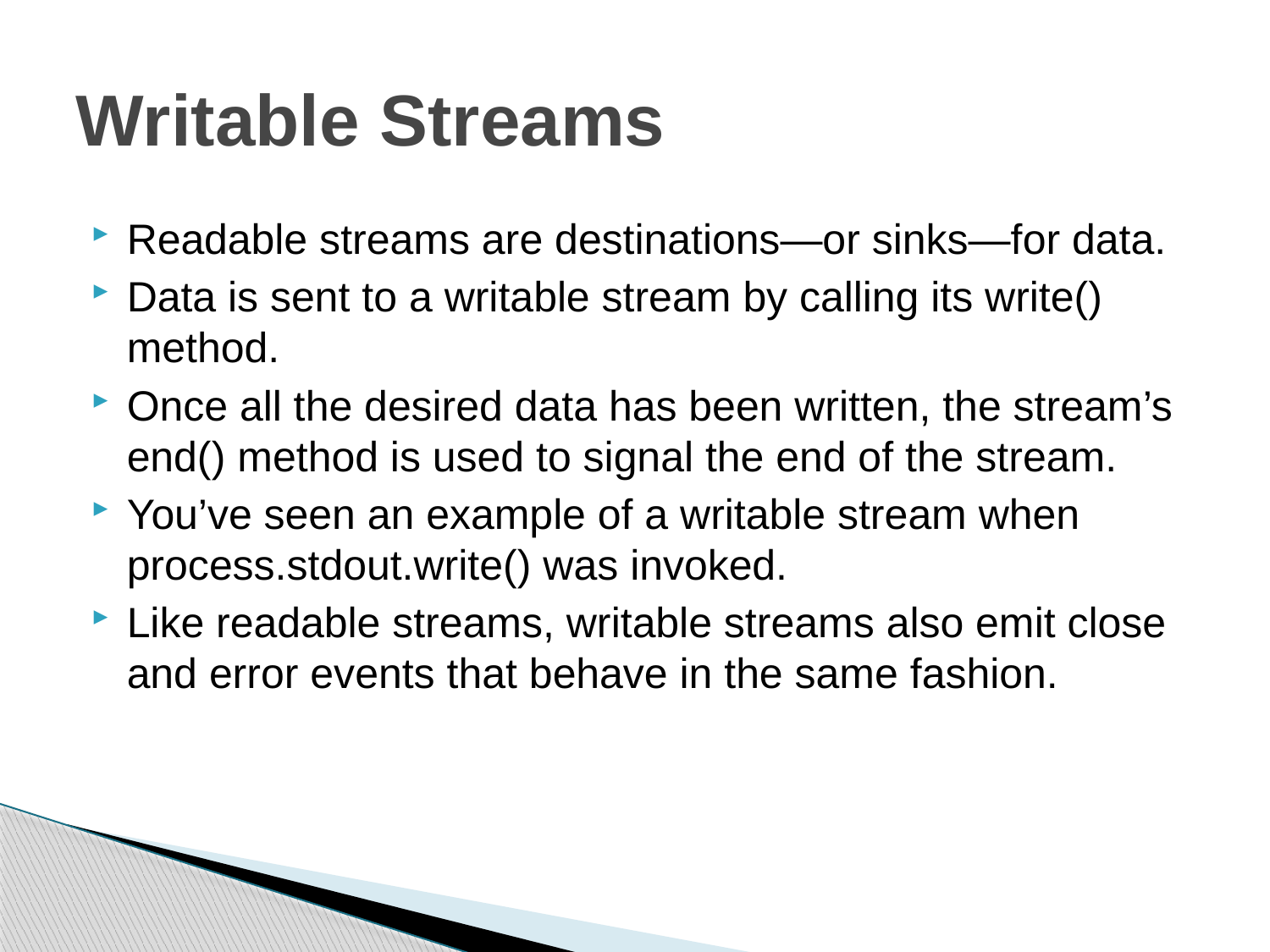

# Writable Streams
Readable streams are destinations—or sinks—for data.
Data is sent to a writable stream by calling its write() method.
Once all the desired data has been written, the stream’s end() method is used to signal the end of the stream.
You’ve seen an example of a writable stream when process.stdout.write() was invoked.
Like readable streams, writable streams also emit close and error events that behave in the same fashion.